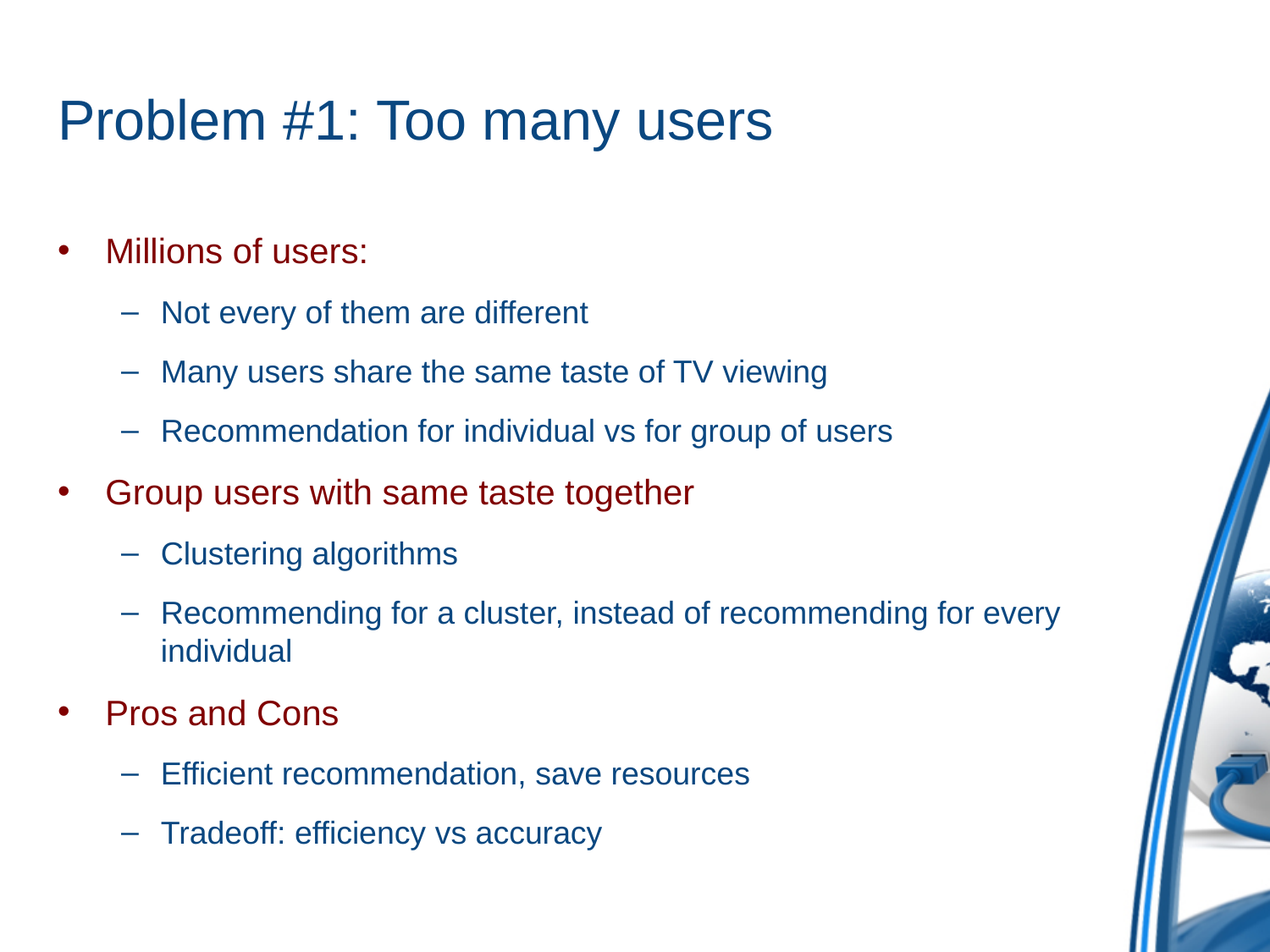

# Problem #1: Too many users
Millions of users:
Not every of them are different
Many users share the same taste of TV viewing
Recommendation for individual vs for group of users
Group users with same taste together
Clustering algorithms
Recommending for a cluster, instead of recommending for every individual
Pros and Cons
Efficient recommendation, save resources
Tradeoff: efficiency vs accuracy